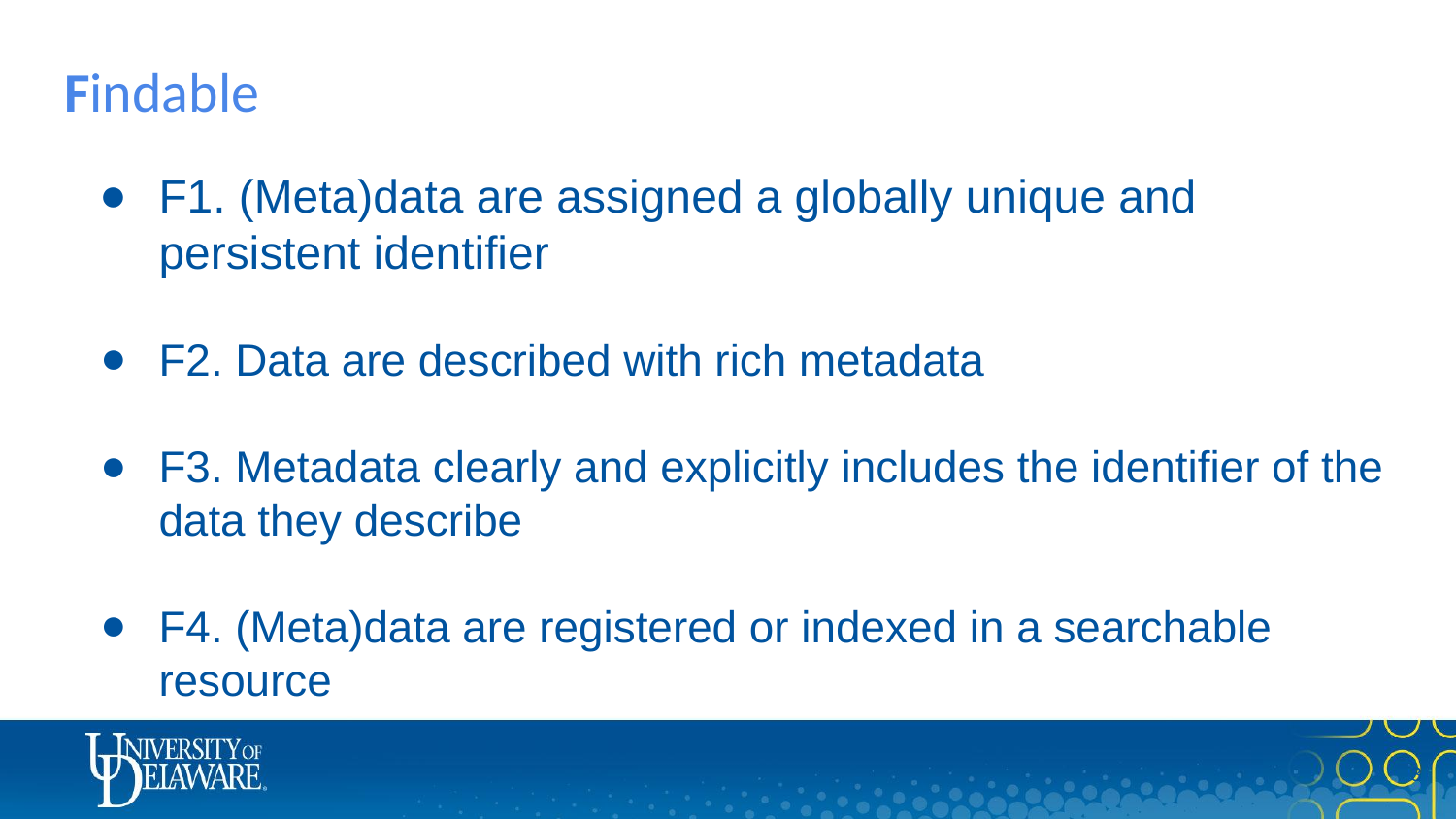

# Findable
F1. (Meta)data are assigned a globally unique and persistent identifier

F2. Data are described with rich metadata

F3. Metadata clearly and explicitly includes the identifier of the data they describe

F4. (Meta)data are registered or indexed in a searchable resource

3